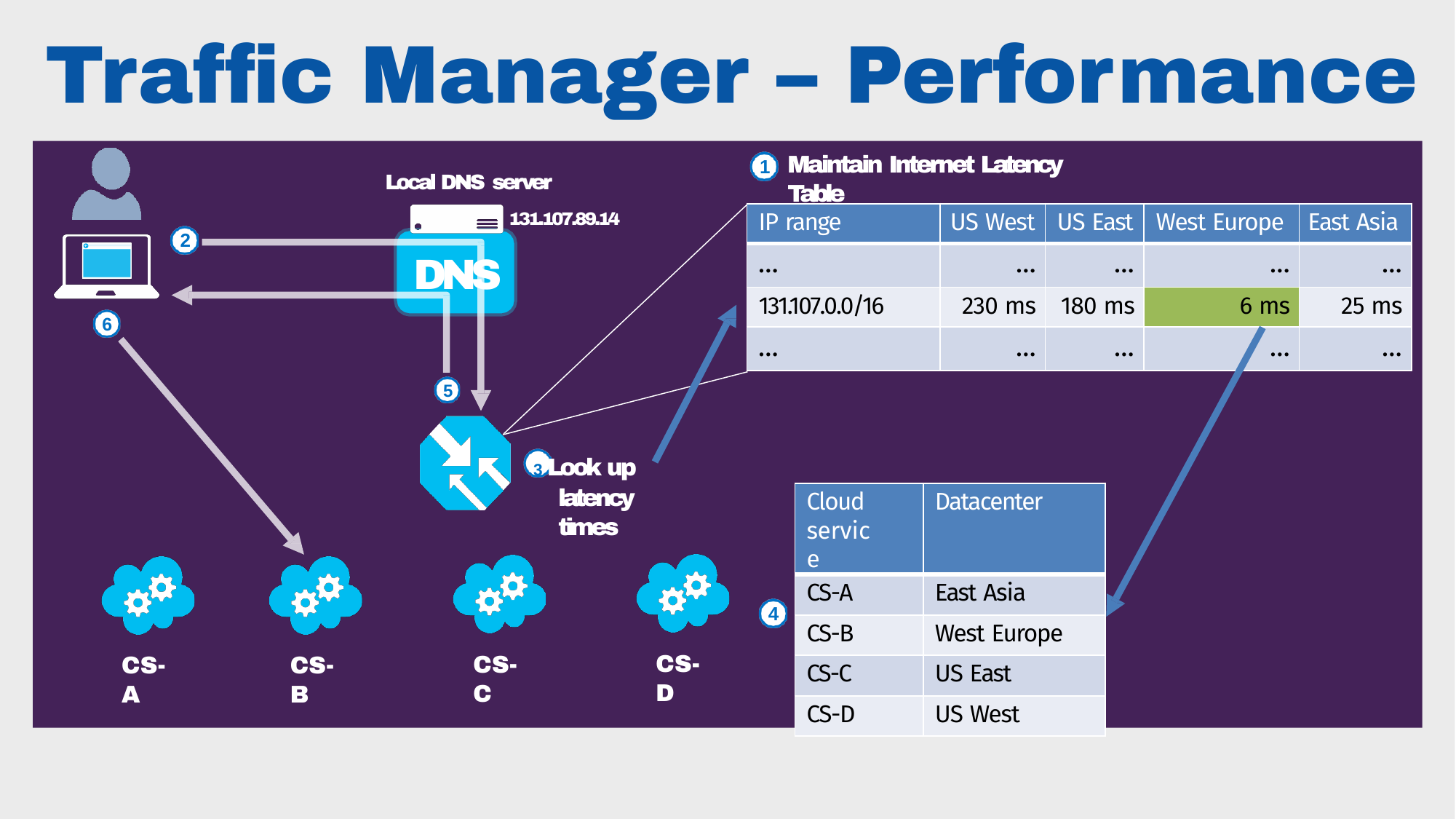

# Traffic Manager – Performance

Maintain Internet Latency Table

1
Local DNS server
131.107.89.14
DNS

| IP range | US West | US East | West Europe | East Asia |
| --- | --- | --- | --- | --- |
| … | … | … | … | … |
| 131.107.0.0/16 | 230 ms | 180 ms | 6 ms | 25 ms |
| … | … | … | … | … |

2

6

5

3 Look up  latency  times

| Cloud service | Datacenter |
| --- | --- |
| CS-A | East Asia |
| CS-B | West Europe |
| CS-C | US East |
| CS-D | US West |

4
CS-D
CS-C
CS-A
CS-B